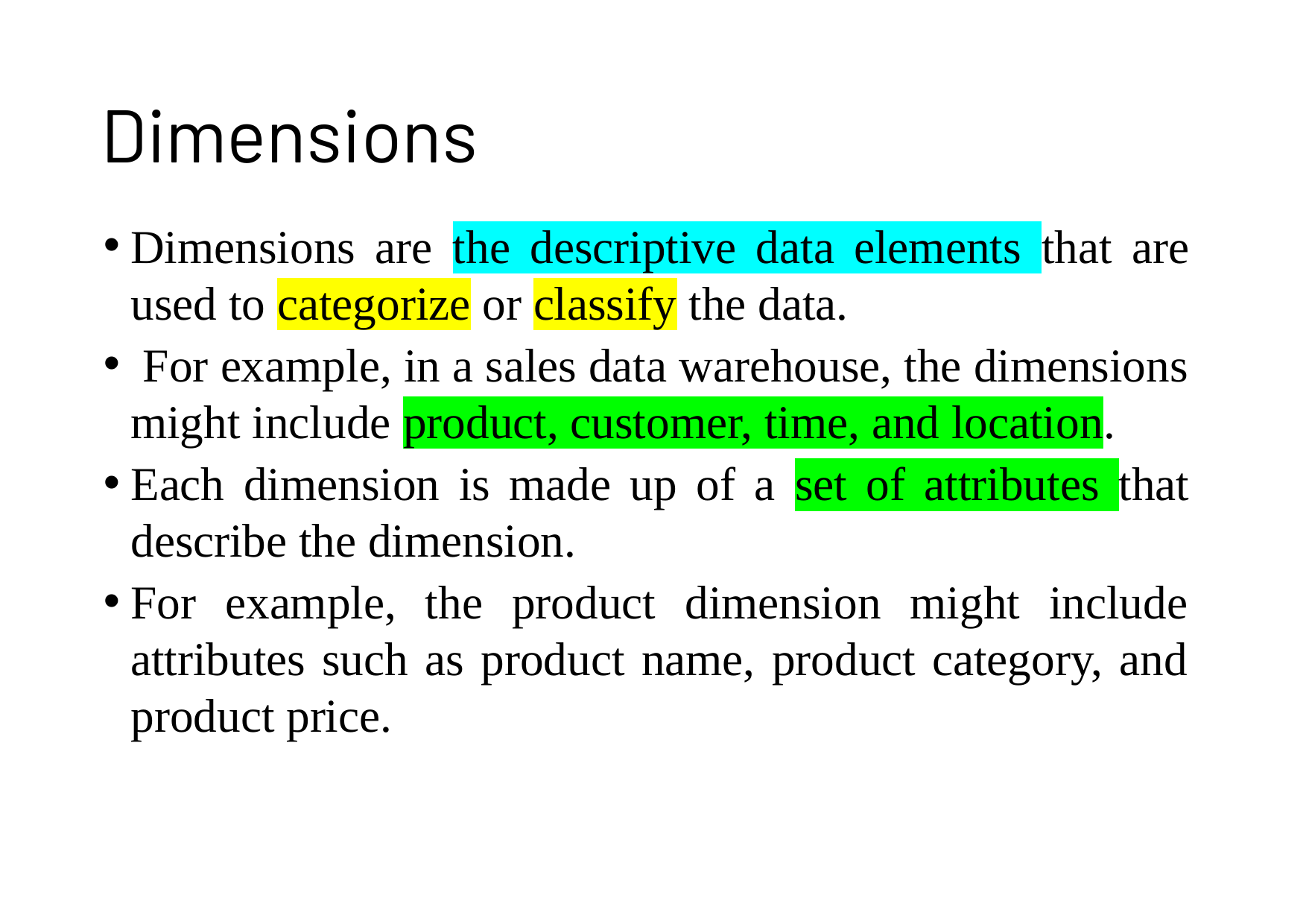

# Dimensions
Dimensions are the descriptive data elements that are used to categorize or classify the data.
 For example, in a sales data warehouse, the dimensions might include product, customer, time, and location.
Each dimension is made up of a set of attributes that describe the dimension.
For example, the product dimension might include attributes such as product name, product category, and product price.